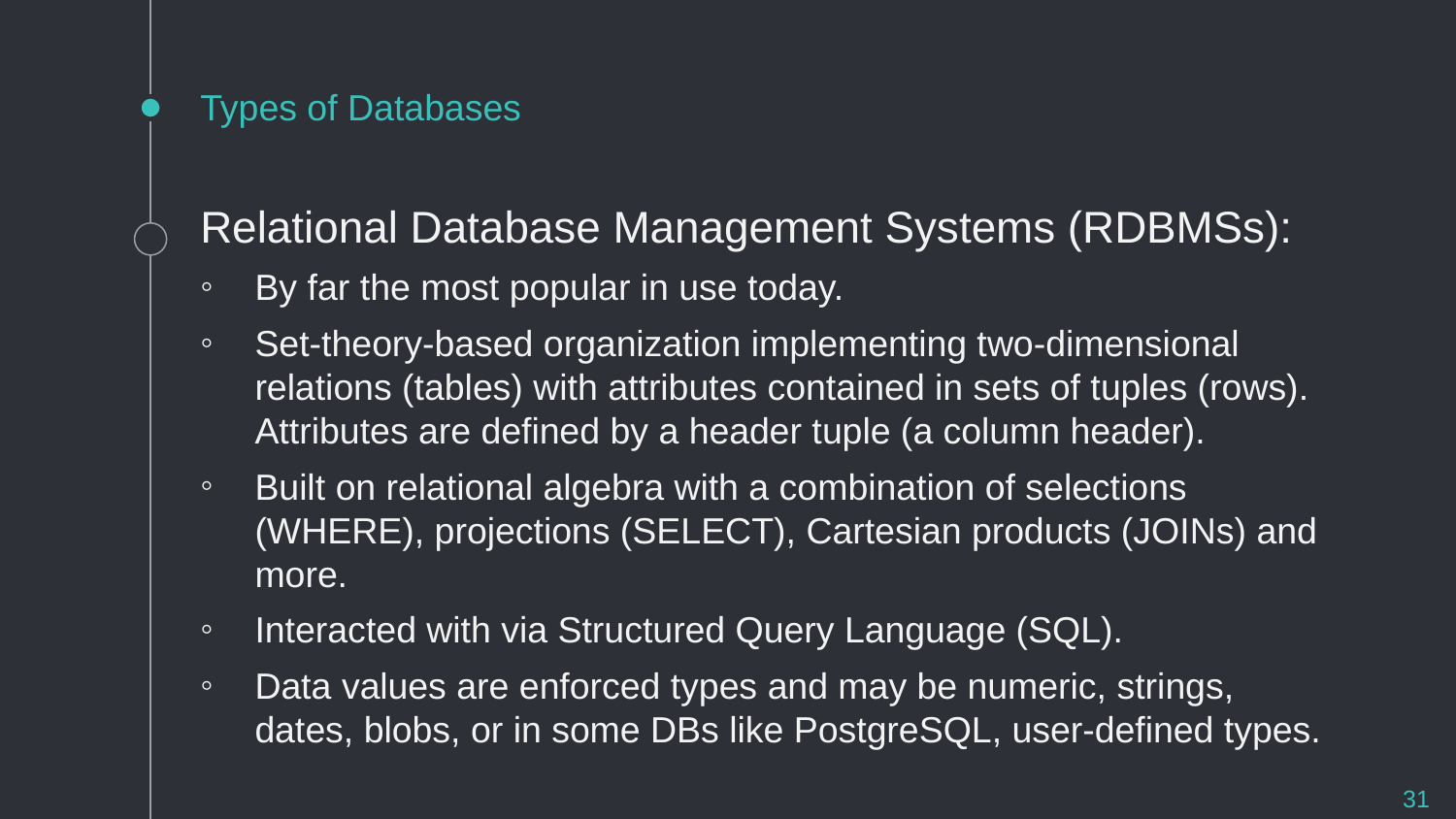

# Types of Databases
Relational Database Management Systems (RDBMSs):
By far the most popular in use today.
Set-theory-based organization implementing two-dimensional relations (tables) with attributes contained in sets of tuples (rows). Attributes are defined by a header tuple (a column header).
Built on relational algebra with a combination of selections (WHERE), projections (SELECT), Cartesian products (JOINs) and more.
Interacted with via Structured Query Language (SQL).
Data values are enforced types and may be numeric, strings, dates, blobs, or in some DBs like PostgreSQL, user-defined types.
31